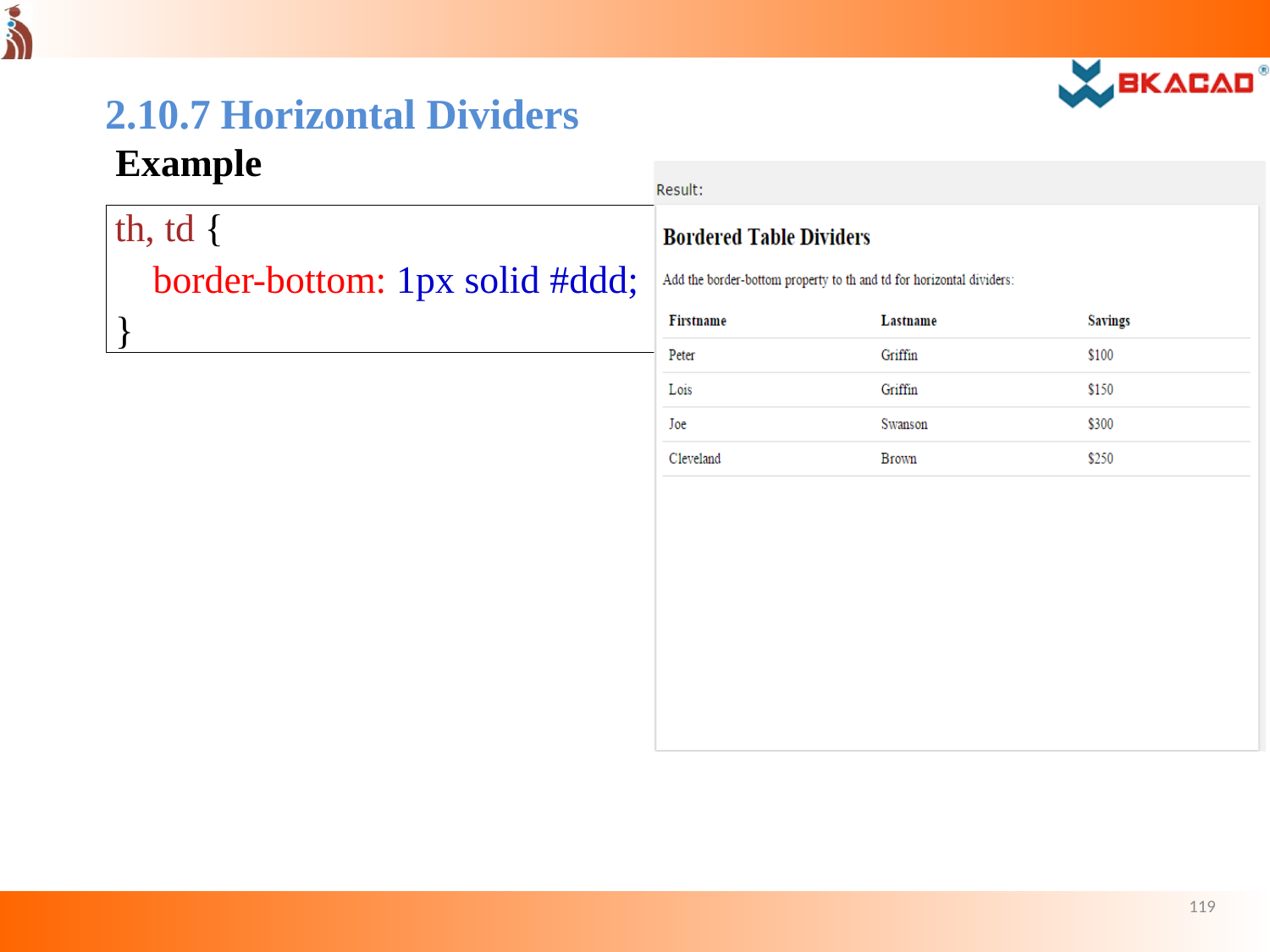

2.10.7	Horizontal Dividers
Example

th, td {
border-bottom: 1px solid #ddd;
}
119